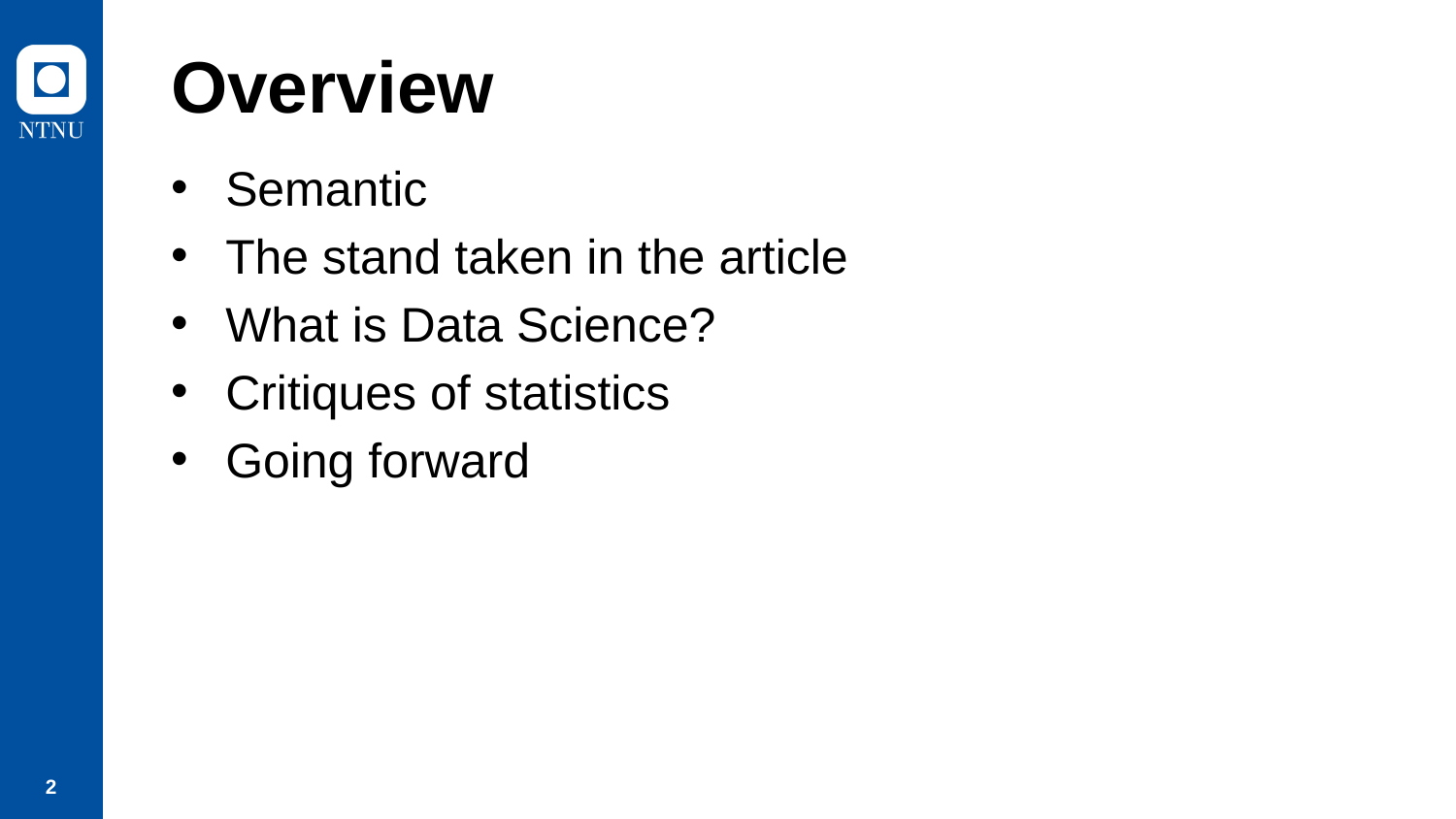

# Overview
Semantic
The stand taken in the article
What is Data Science?
Critiques of statistics
Going forward